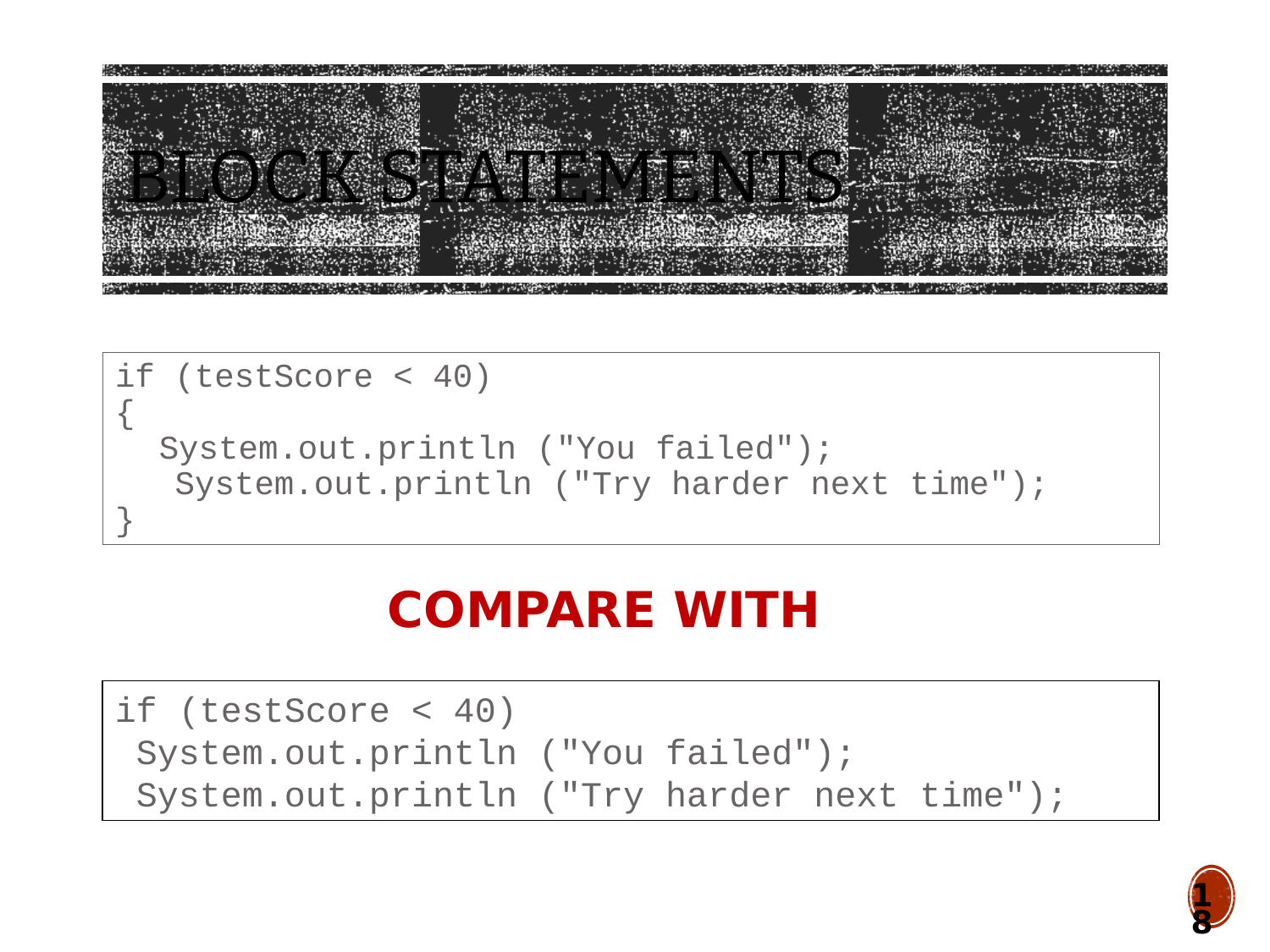

# Block Statements

if (testScore < 40)
{
 System.out.println ("You failed");
   System.out.println ("Try harder next time");
}

COMPARE WITH
if (testScore < 40)
 System.out.println ("You failed");
 System.out.println ("Try harder next time");

18